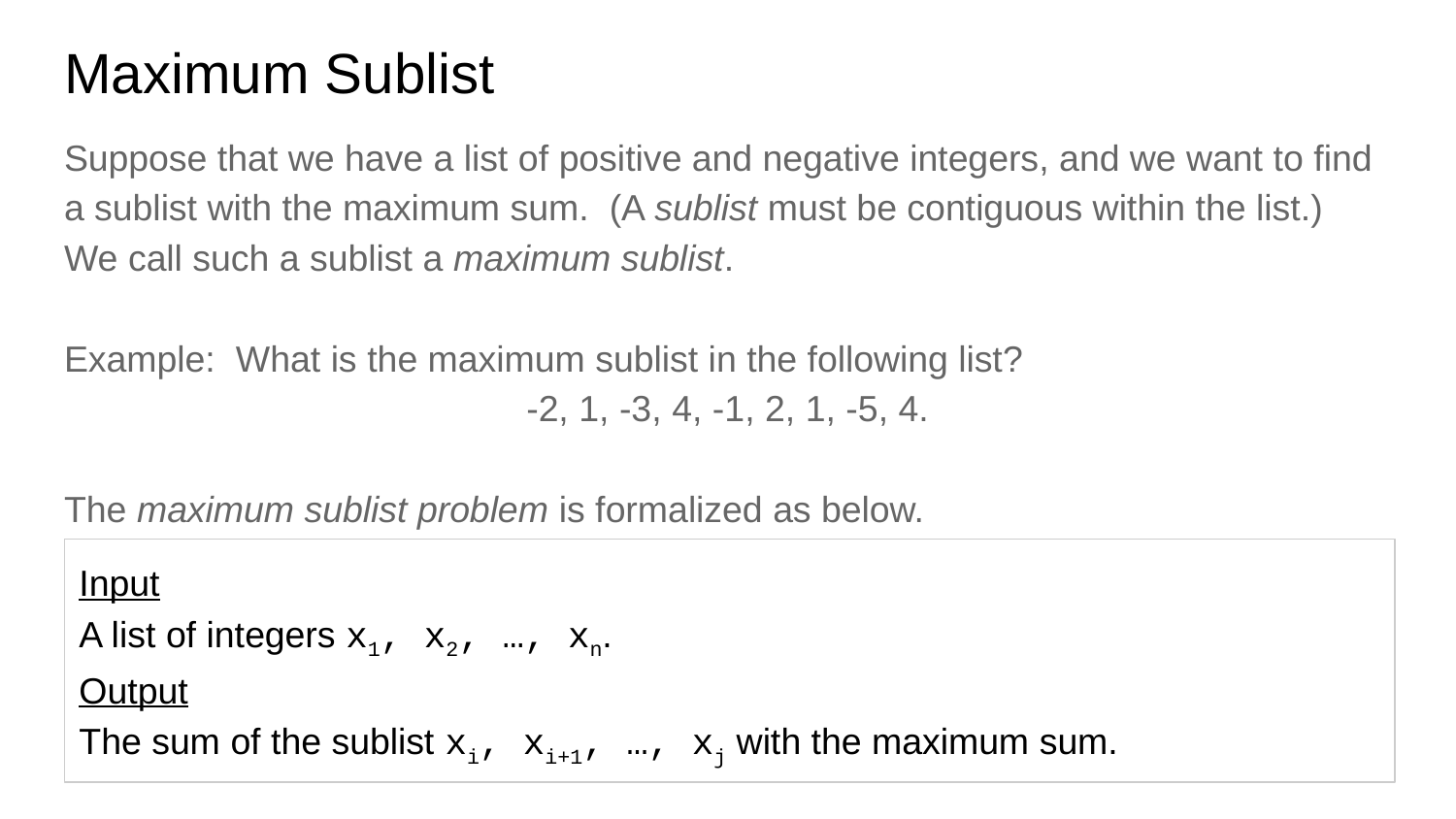

# Maximum Sublist
Suppose that we have a list of positive and negative integers, and we want to find a sublist with the maximum sum.  (A sublist must be contiguous within the list.)  We call such a sublist a maximum sublist.

Example:  What is the maximum sublist in the following list?
-2, 1, -3, 4, -1, 2, 1, -5, 4.

The maximum sublist problem is formalized as below.
Input
A list of integers x1, x2, …, xn.
Output
The sum of the sublist xi, xi+1, …, xj with the maximum sum.